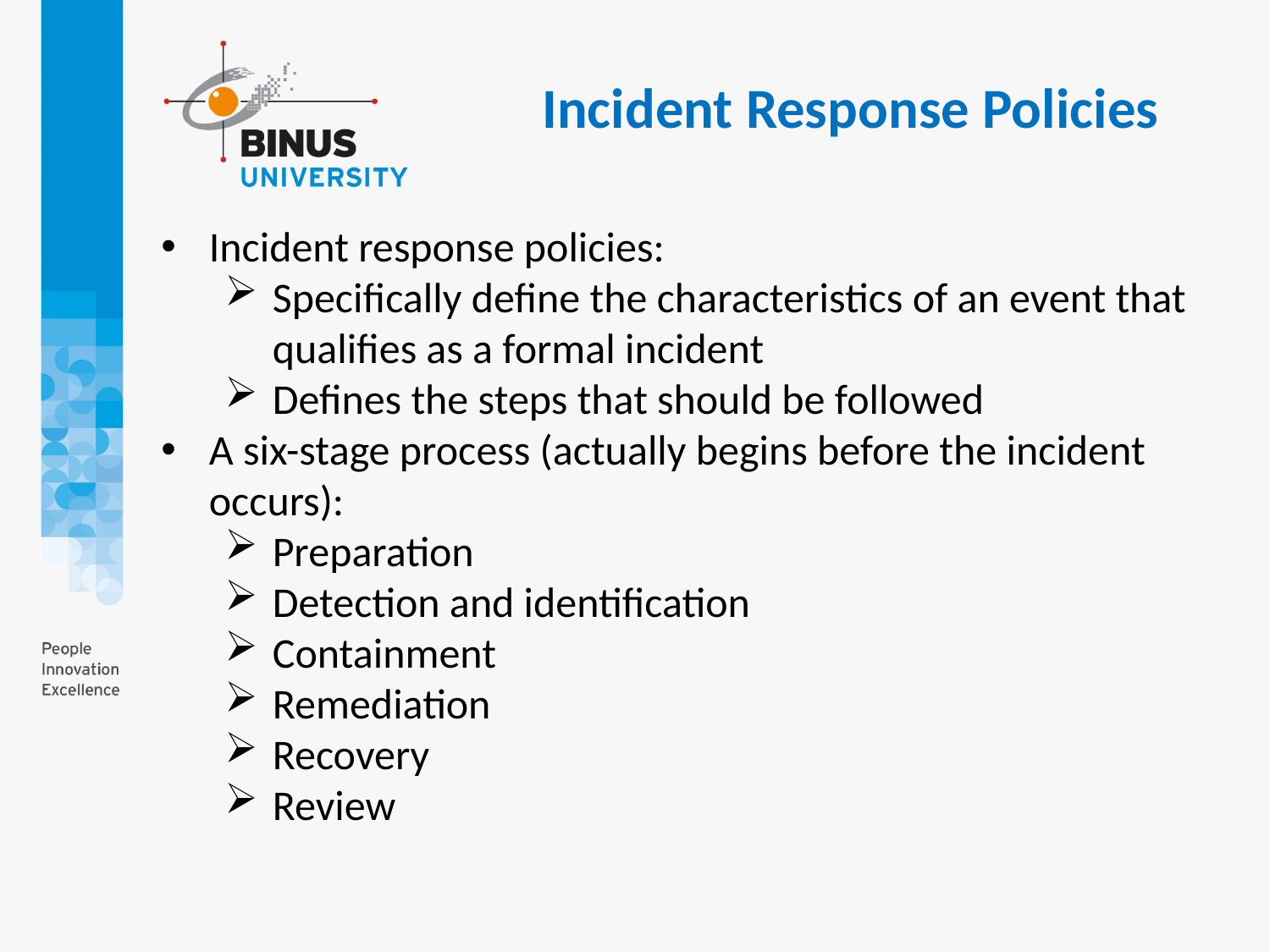

Incident Response Policies
Incident response policies:
Specifically define the characteristics of an event that qualifies as a formal incident
Defines the steps that should be followed
A six-stage process (actually begins before the incident occurs):
Preparation
Detection and identification
Containment
Remediation
Recovery
Review